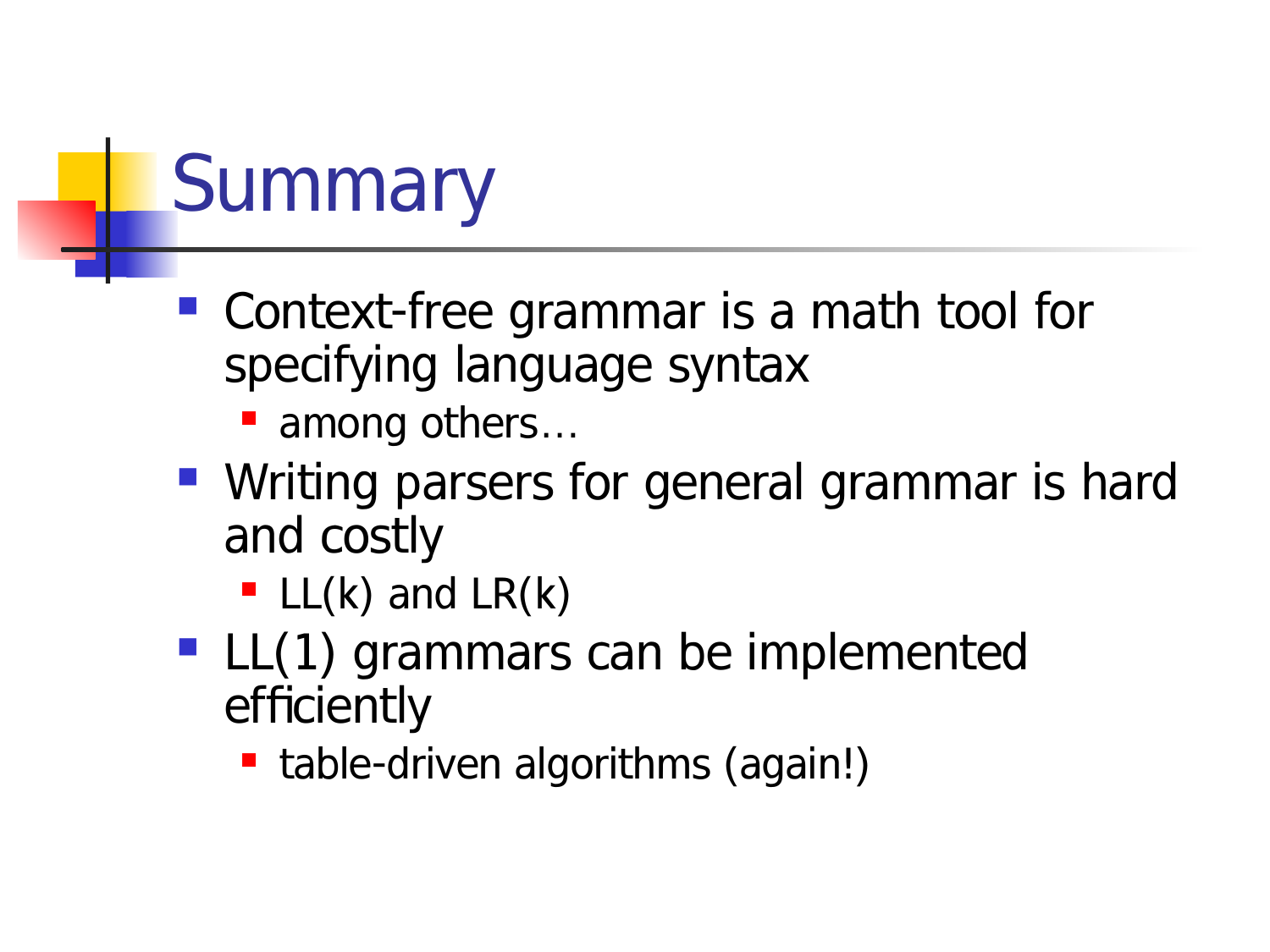

# Summary
Context-free grammar is a math tool for specifying language syntax
among others…
Writing parsers for general grammar is hard and costly
LL(k) and LR(k)
LL(1) grammars can be implemented efficiently
table-driven algorithms (again!)